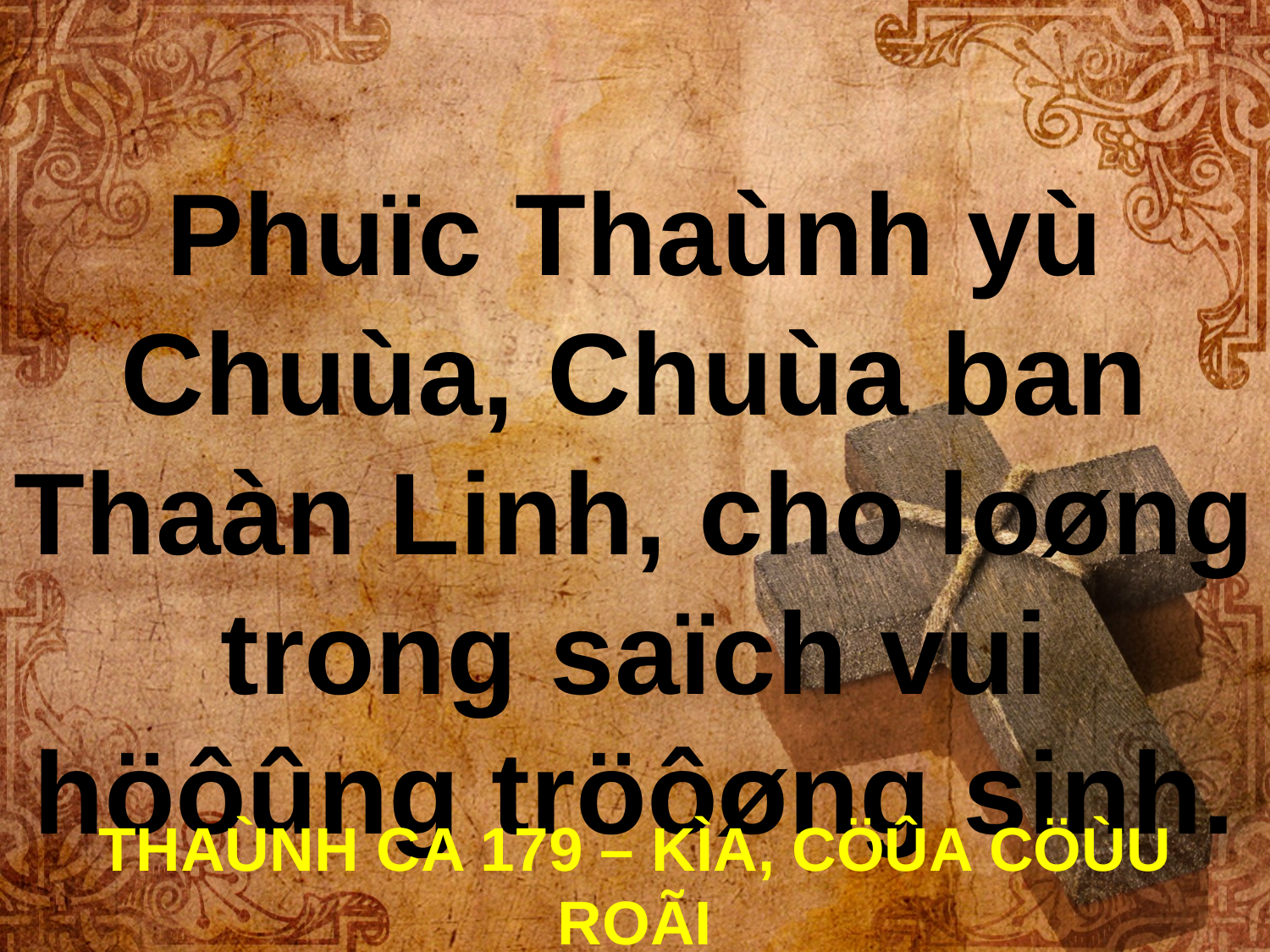

Phuïc Thaùnh yù Chuùa, Chuùa ban Thaàn Linh, cho loøng trong saïch vui höôûng tröôøng sinh.
THAÙNH CA 179 – KÌA, CÖÛA CÖÙU ROÃI